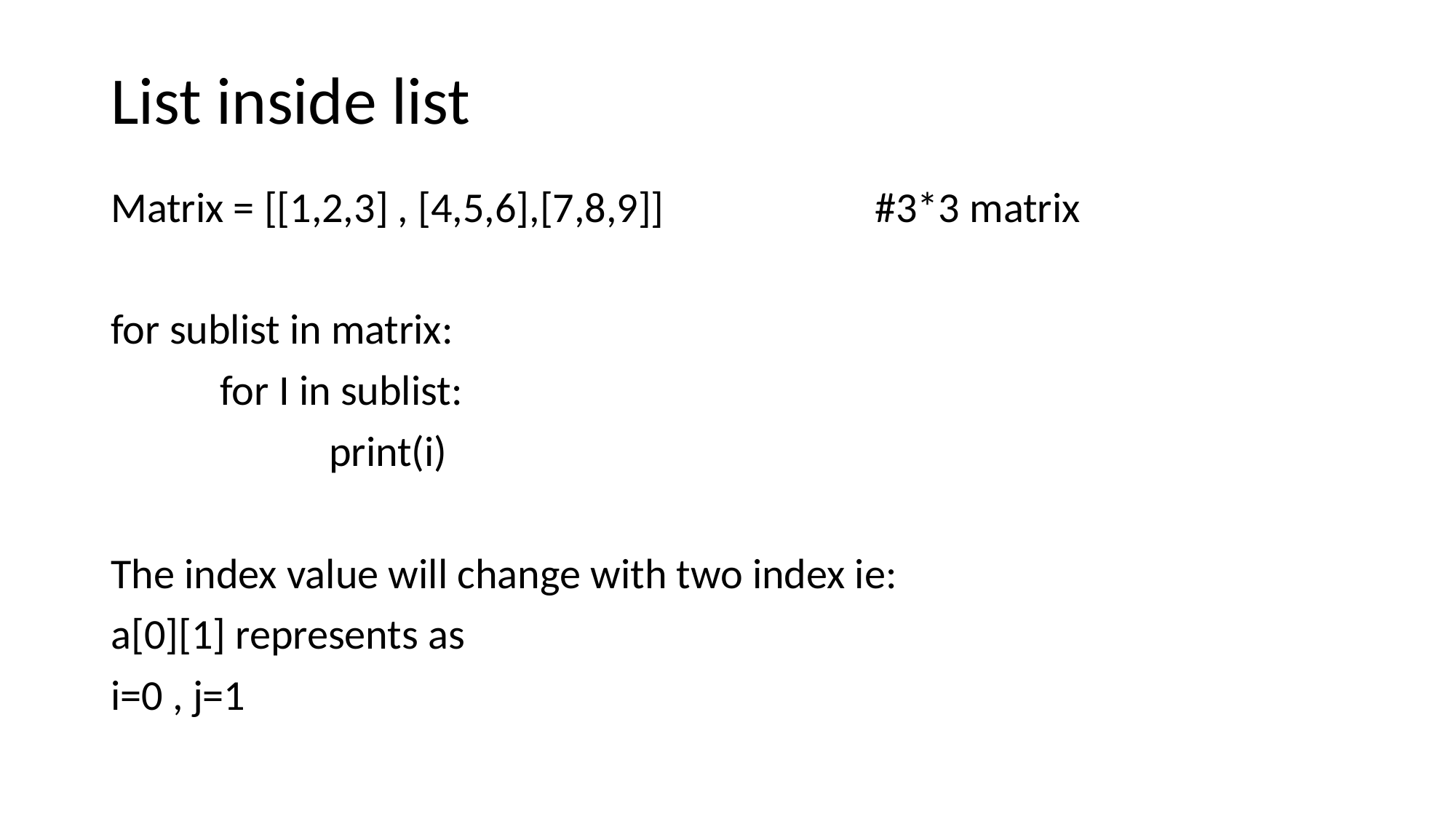

# List inside list
Matrix = [[1,2,3] , [4,5,6],[7,8,9]]   		#3*3 matrix

for sublist in matrix:
	for I in sublist:
		print(i)

The index value will change with two index ie:
a[0][1] represents as
i=0 , j=1